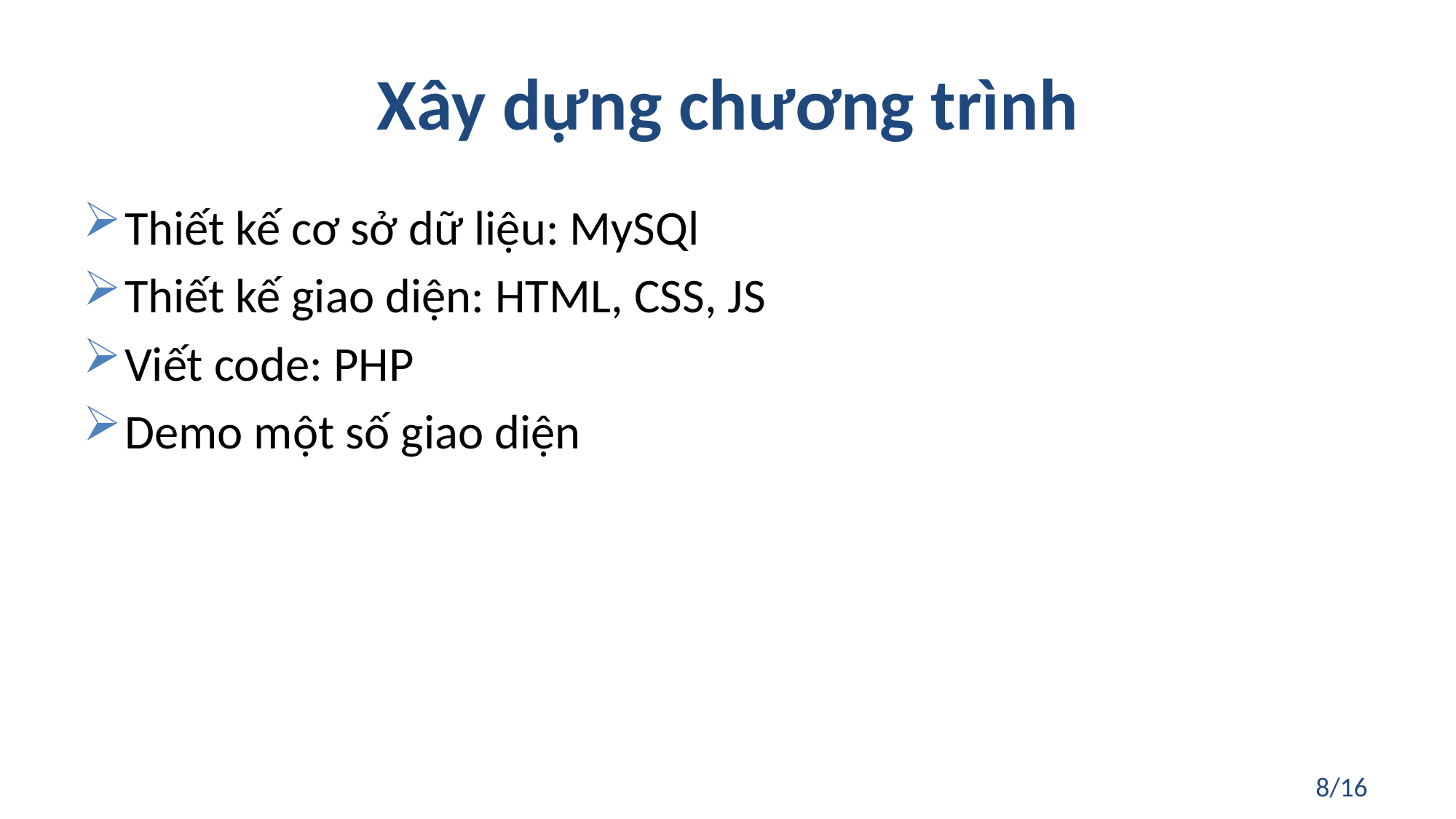

# Xây dựng chương trình
Thiết kế cơ sở dữ liệu: MySQl
Thiết kế giao diện: HTML, CSS, JS
Viết code: PHP
Demo một số giao diện